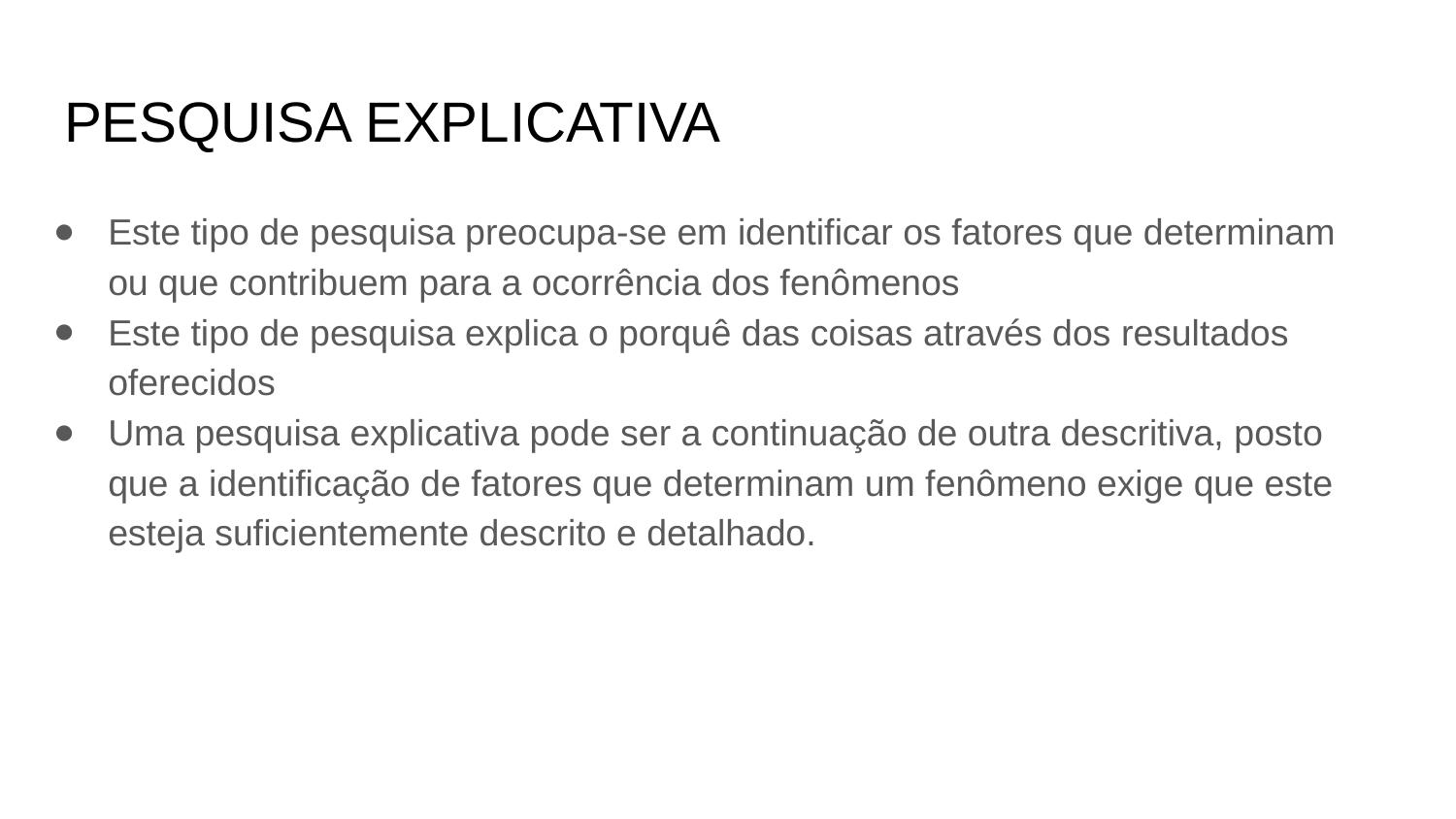

# PESQUISA EXPLICATIVA
Este tipo de pesquisa preocupa-se em identificar os fatores que determinam ou que contribuem para a ocorrência dos fenômenos
Este tipo de pesquisa explica o porquê das coisas através dos resultados oferecidos
Uma pesquisa explicativa pode ser a continuação de outra descritiva, posto que a identificação de fatores que determinam um fenômeno exige que este esteja suficientemente descrito e detalhado.